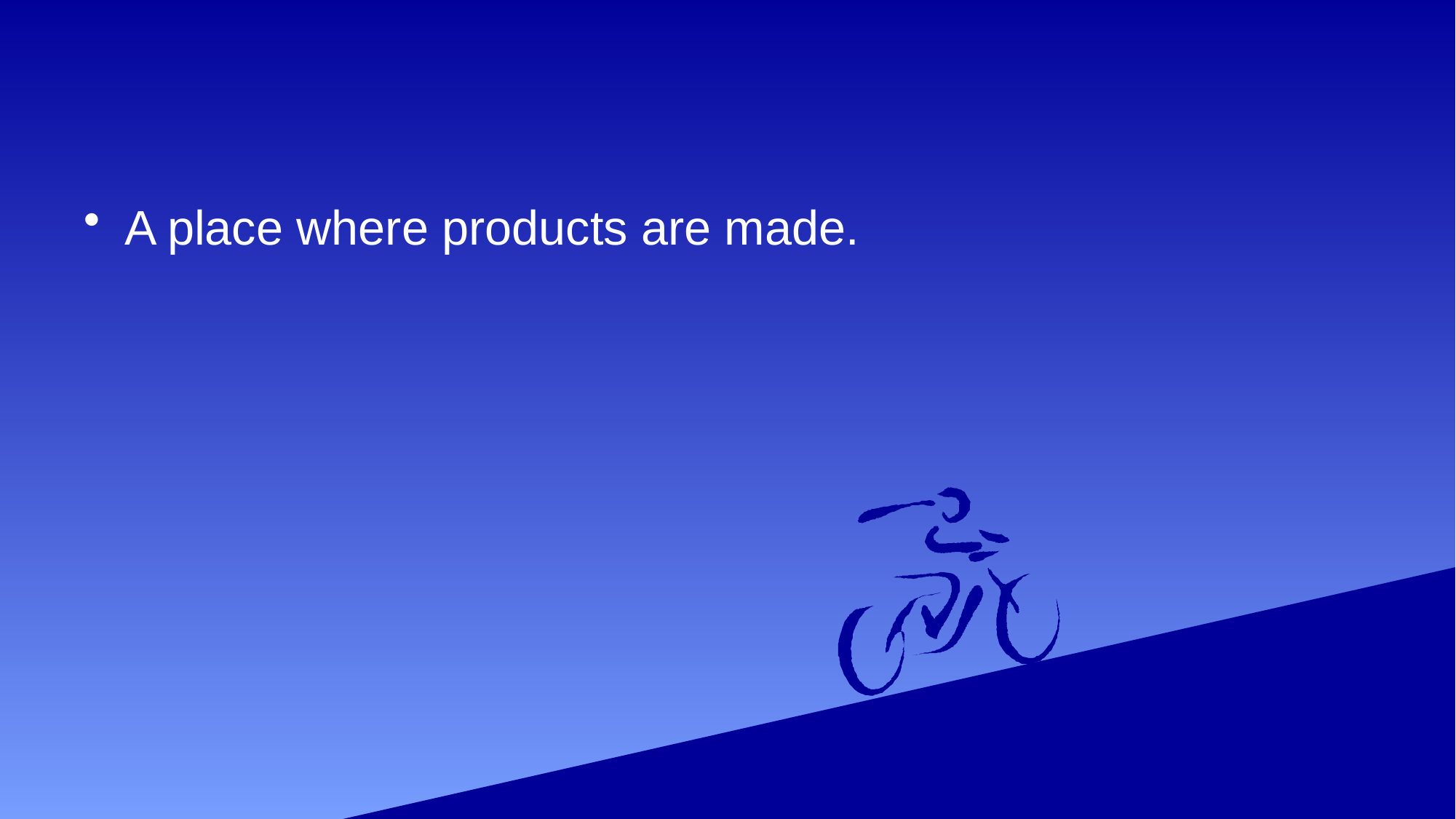

#
A place where products are made.